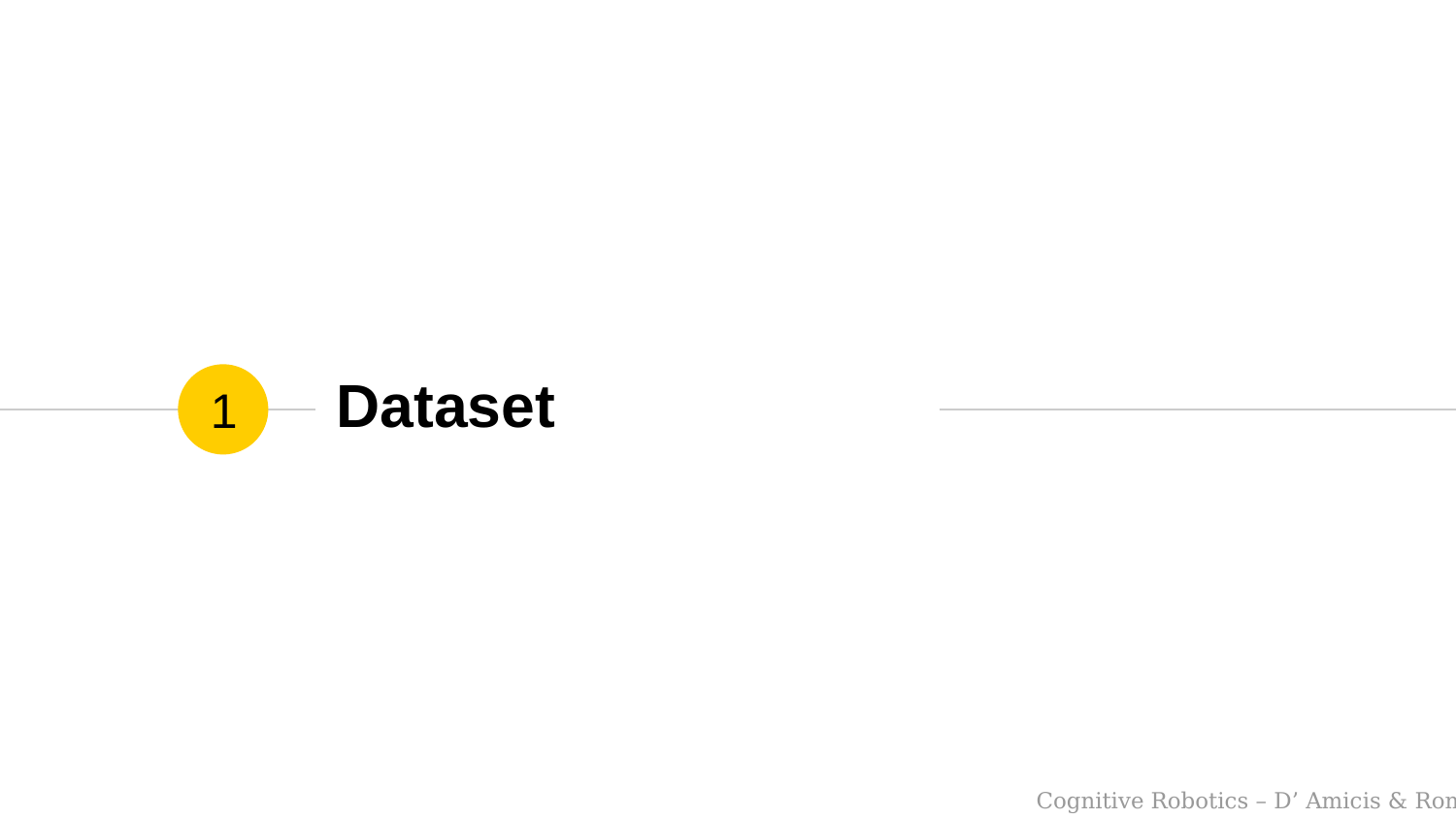

# Dataset
1
Cognitive Robotics – D’ Amicis & Romeo